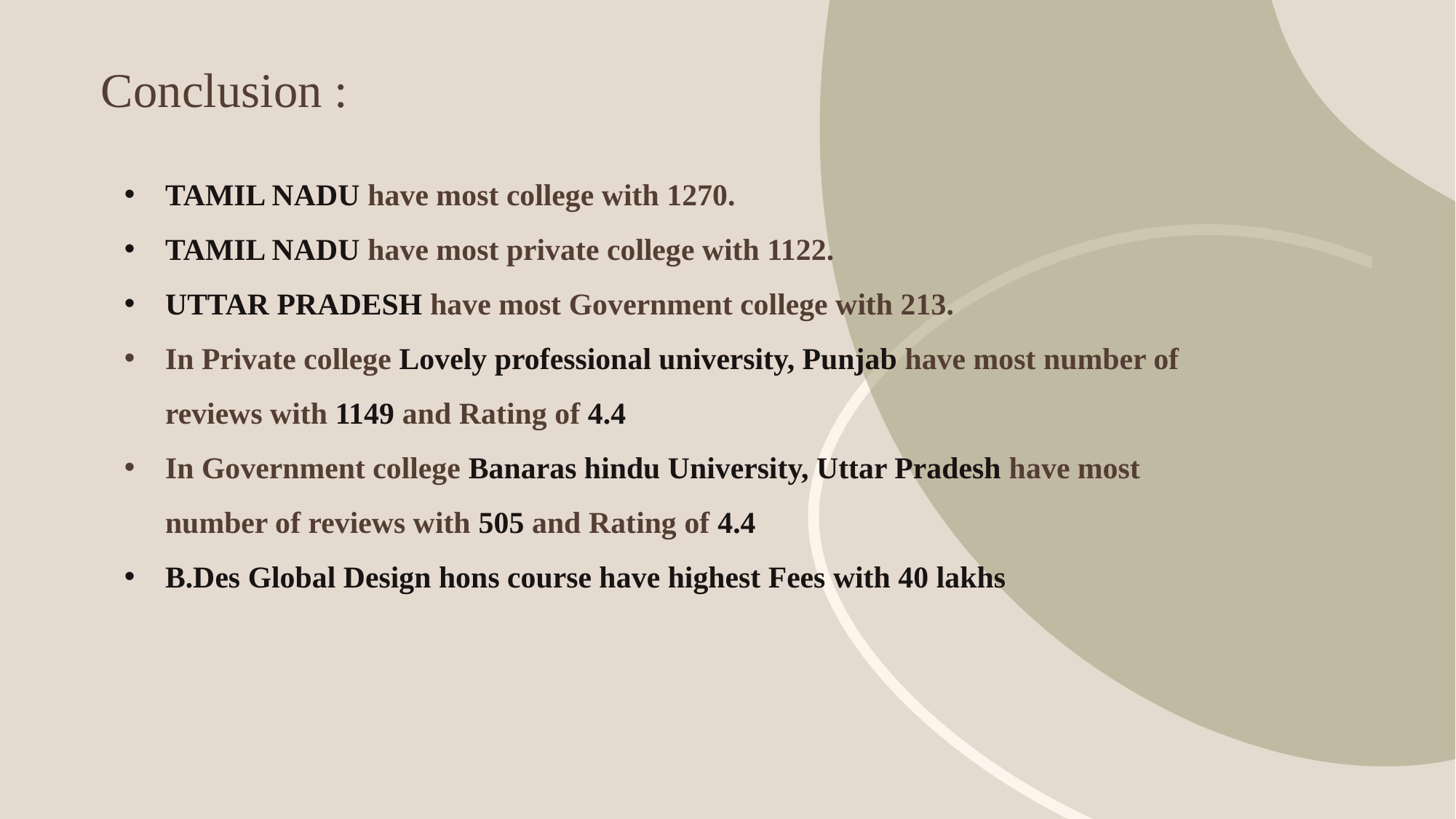

# Conclusion :
TAMIL NADU have most college with 1270.
TAMIL NADU have most private college with 1122.
UTTAR PRADESH have most Government college with 213.
In Private college Lovely professional university, Punjab have most number of reviews with 1149 and Rating of 4.4
In Government college Banaras hindu University, Uttar Pradesh have most number of reviews with 505 and Rating of 4.4
B.Des Global Design hons course have highest Fees with 40 lakhs